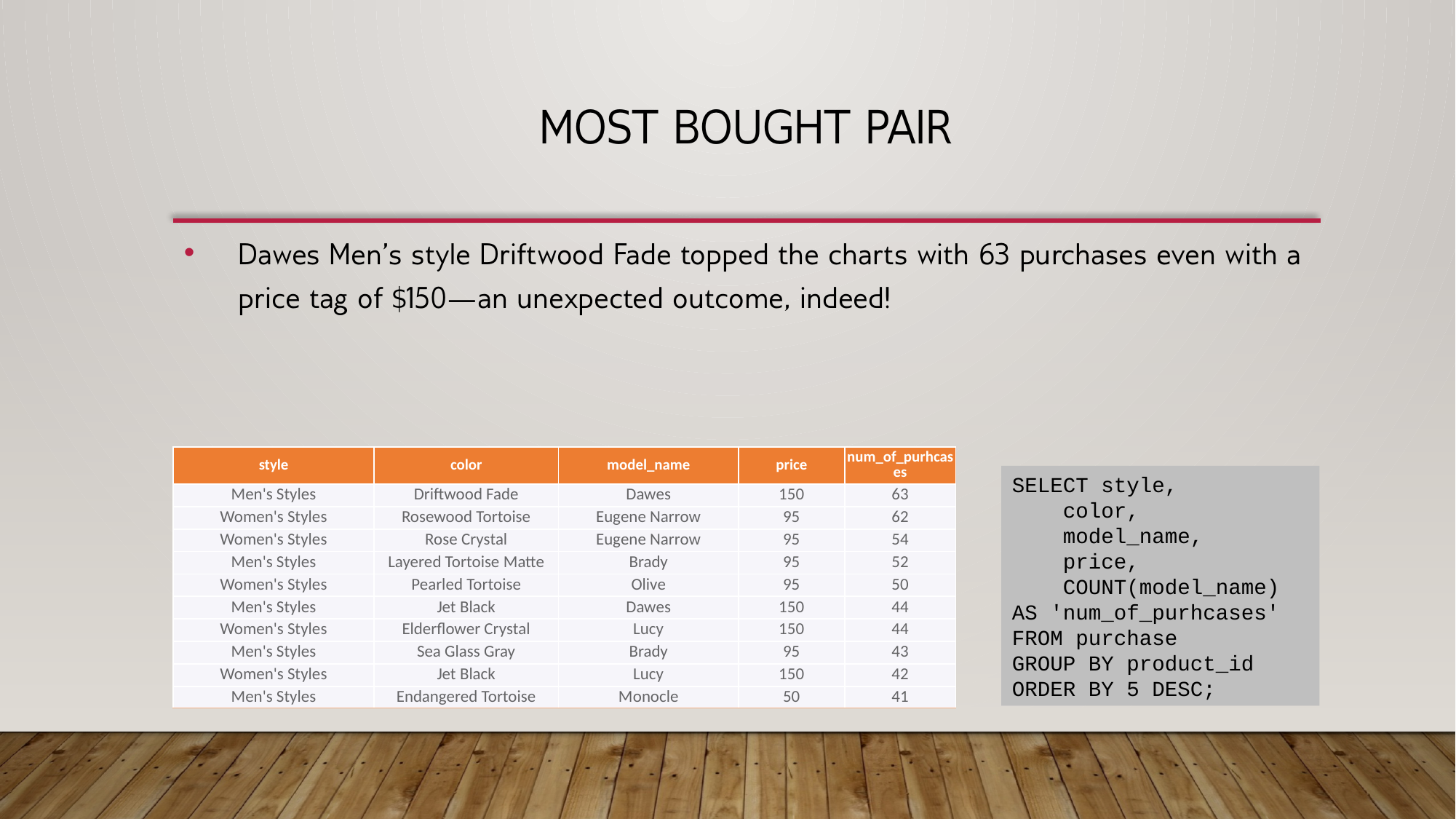

# MOST BOUGHT PAIR
Dawes Men’s style Driftwood Fade topped the charts with 63 purchases even with a price tag of $150—an unexpected outcome, indeed!
| style | color | model\_name | price | num\_of\_purhcases |
| --- | --- | --- | --- | --- |
| Men's Styles | Driftwood Fade | Dawes | 150 | 63 |
| Women's Styles | Rosewood Tortoise | Eugene Narrow | 95 | 62 |
| Women's Styles | Rose Crystal | Eugene Narrow | 95 | 54 |
| Men's Styles | Layered Tortoise Matte | Brady | 95 | 52 |
| Women's Styles | Pearled Tortoise | Olive | 95 | 50 |
| Men's Styles | Jet Black | Dawes | 150 | 44 |
| Women's Styles | Elderflower Crystal | Lucy | 150 | 44 |
| Men's Styles | Sea Glass Gray | Brady | 95 | 43 |
| Women's Styles | Jet Black | Lucy | 150 | 42 |
| Men's Styles | Endangered Tortoise | Monocle | 50 | 41 |
SELECT style,
    color,
    model_name,
    price,
    COUNT(model_name) AS 'num_of_purhcases'
FROM purchase
GROUP BY product_id
ORDER BY 5 DESC;